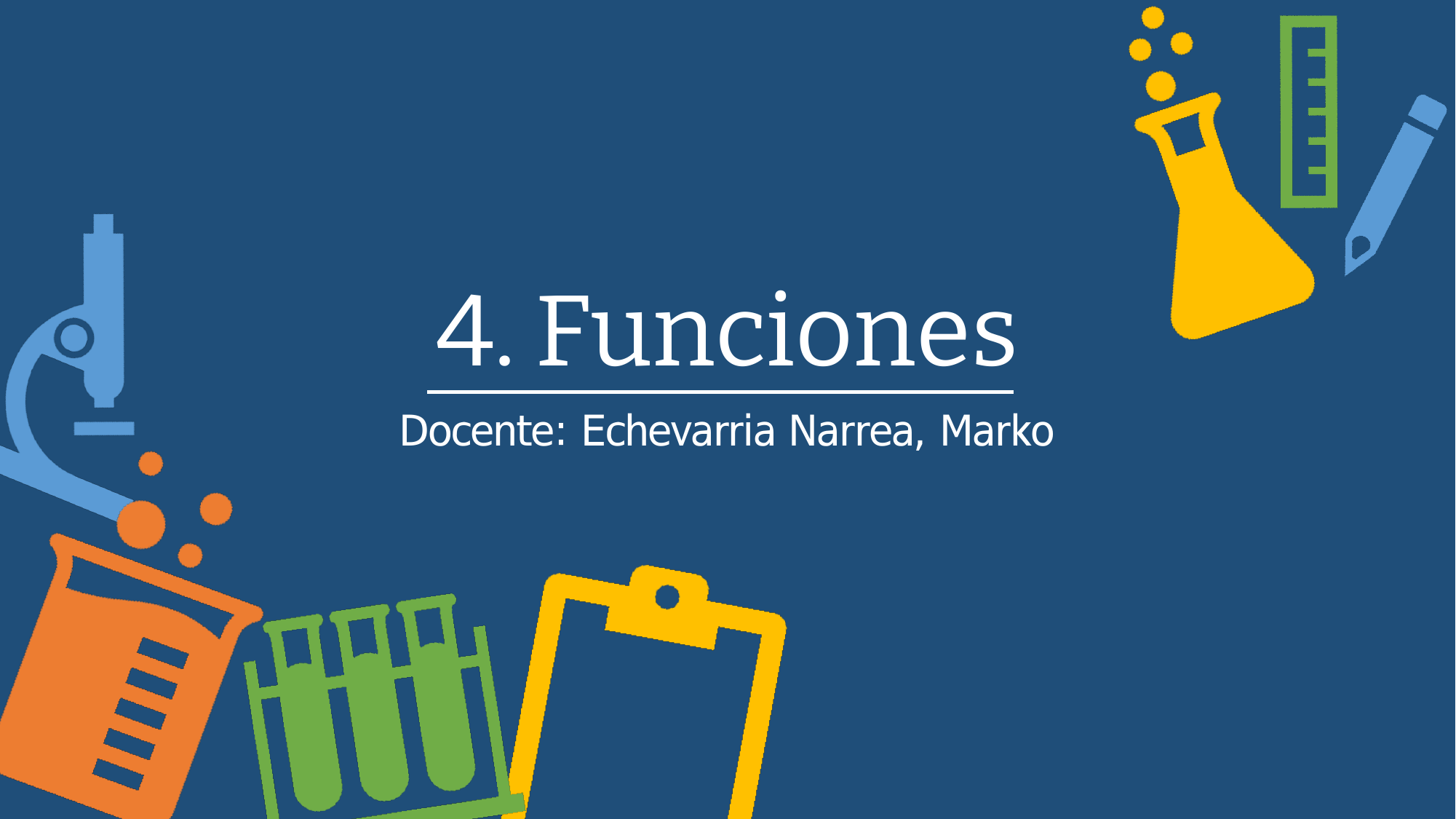

# 4. Funciones
Docente: Echevarria Narrea, Marko